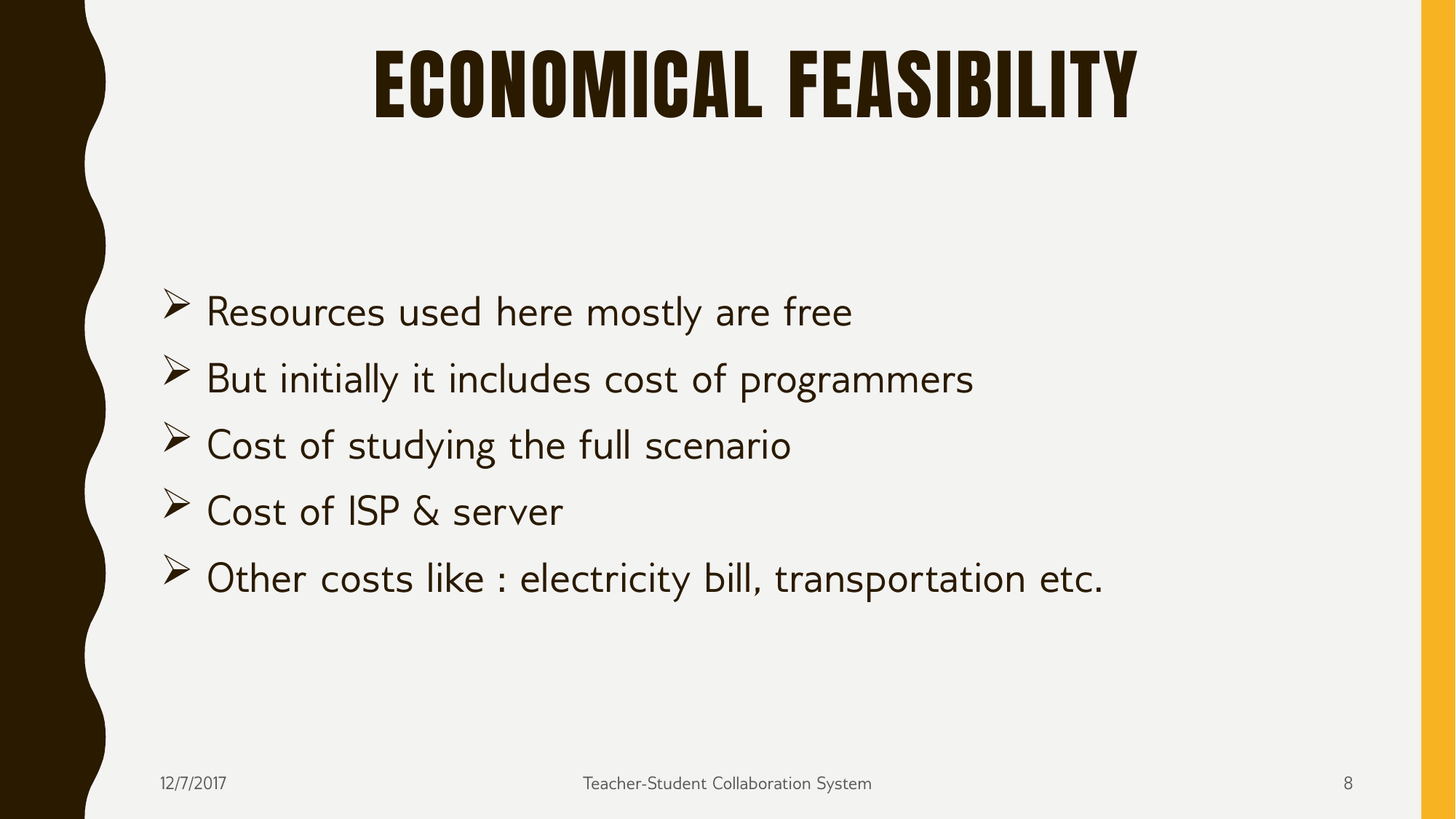

# Economical feasibility
 Resources used here mostly are free
 But initially it includes cost of programmers
 Cost of studying the full scenario
 Cost of ISP & server
 Other costs like : electricity bill, transportation etc.
12/7/2017
Teacher-Student Collaboration System
8